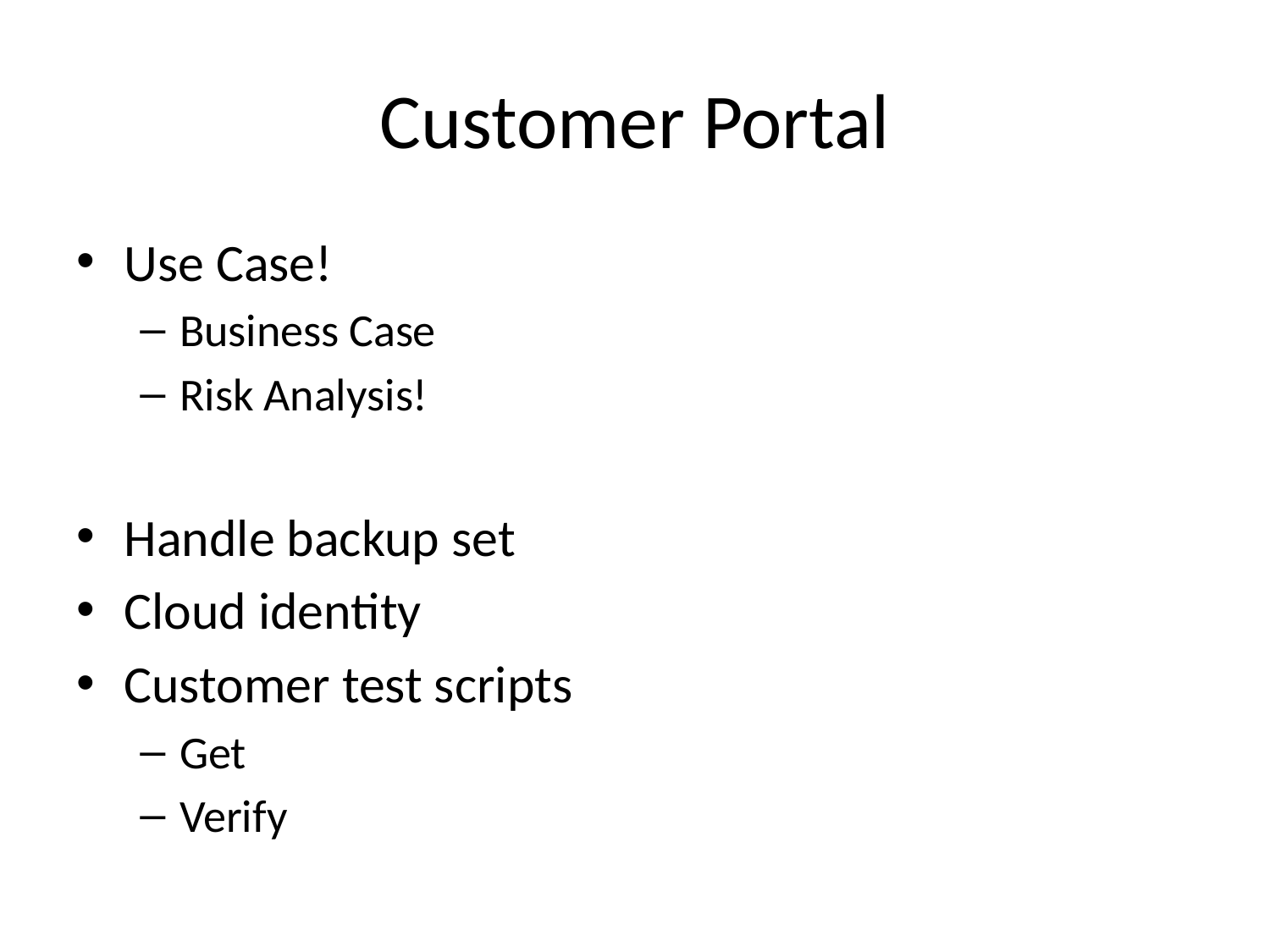

# Customer Portal
Use Case!
Business Case
Risk Analysis!

Handle backup set
Cloud identity
Customer test scripts
Get
Verify